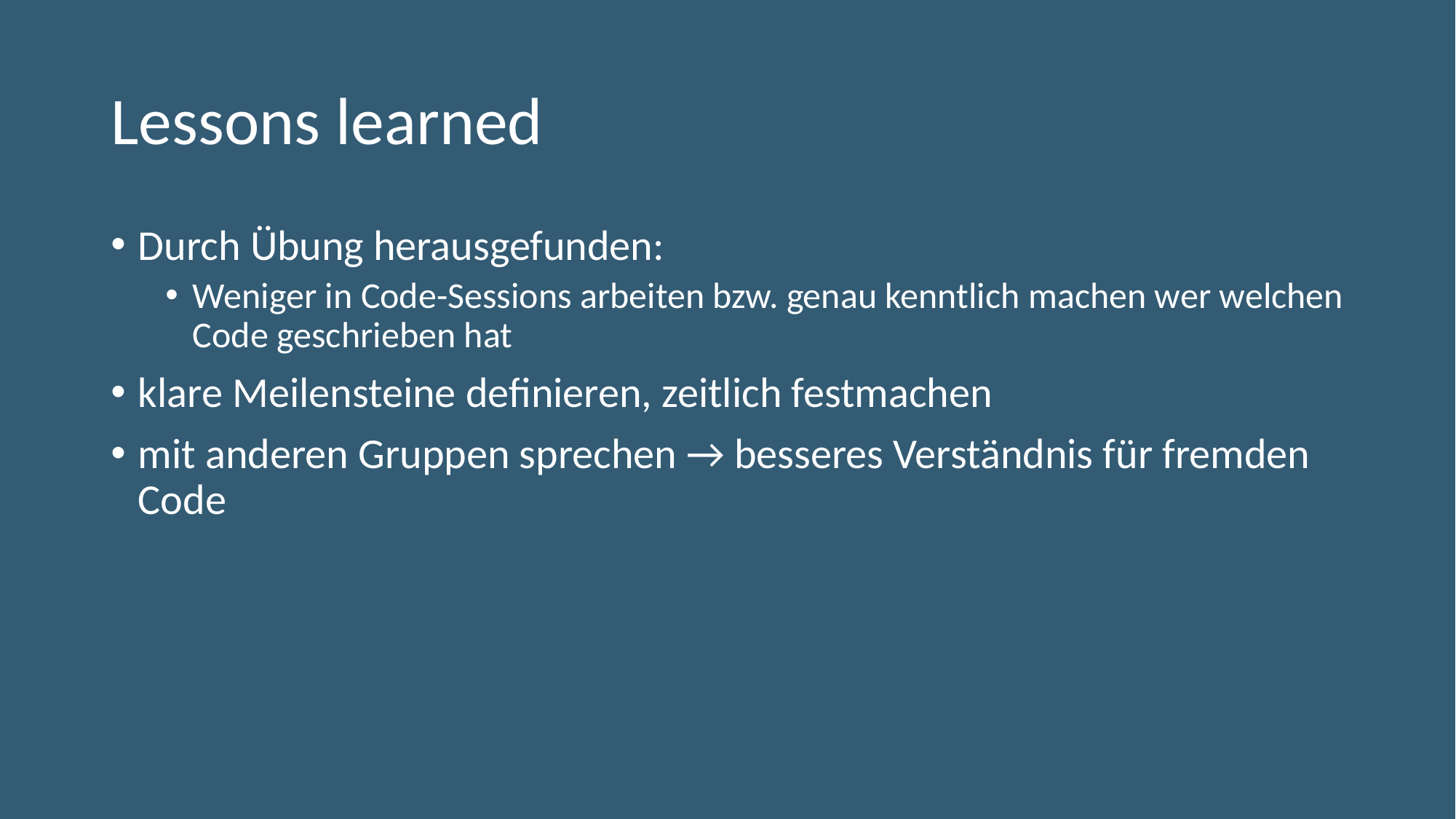

# Lessons learned
Durch Übung herausgefunden:
Weniger in Code-Sessions arbeiten bzw. genau kenntlich machen wer welchen Code geschrieben hat
klare Meilensteine definieren, zeitlich festmachen
mit anderen Gruppen sprechen → besseres Verständnis für fremden Code